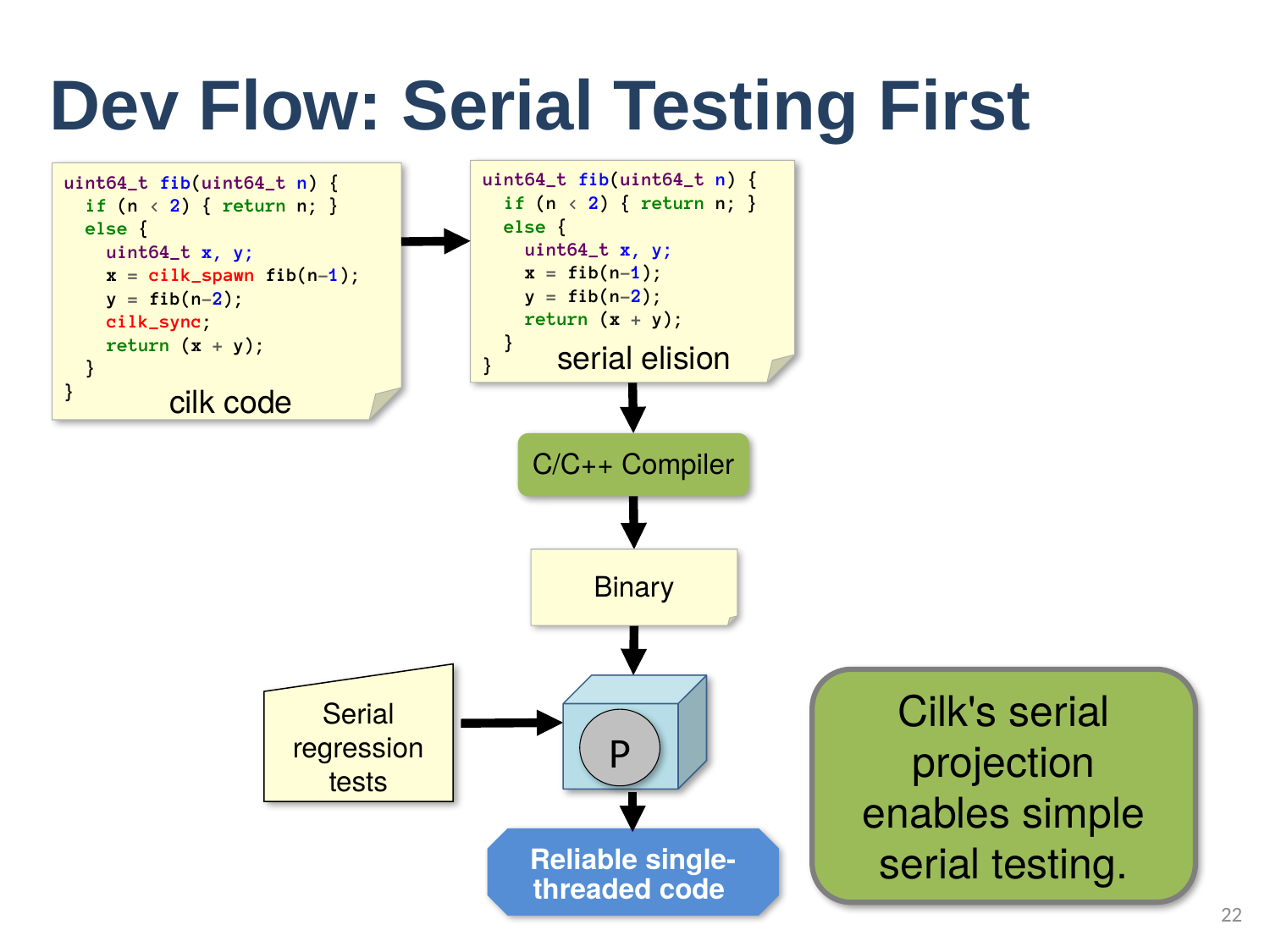

# Dev Flow: Serial Testing First
uint64_t fib(uint64_t n) {
  if (n < 2) { return n; }
  else {
    uint64_t x, y;
    x = fib(n-1);
    y = fib(n-2);
    return (x + y);
  }
}
uint64_t fib(uint64_t n) {
  if (n < 2) { return n; }
  else {
    uint64_t x, y;
    x = cilk_spawn fib(n-1);
    y = fib(n-2);
    cilk_sync;
    return (x + y);
  }
}
serial elision
cilk code
C/C++ Compiler
Binary
Serial
regression
tests
Cilk's serial projection enables simple serial testing.

P
Reliable single-threaded code
22